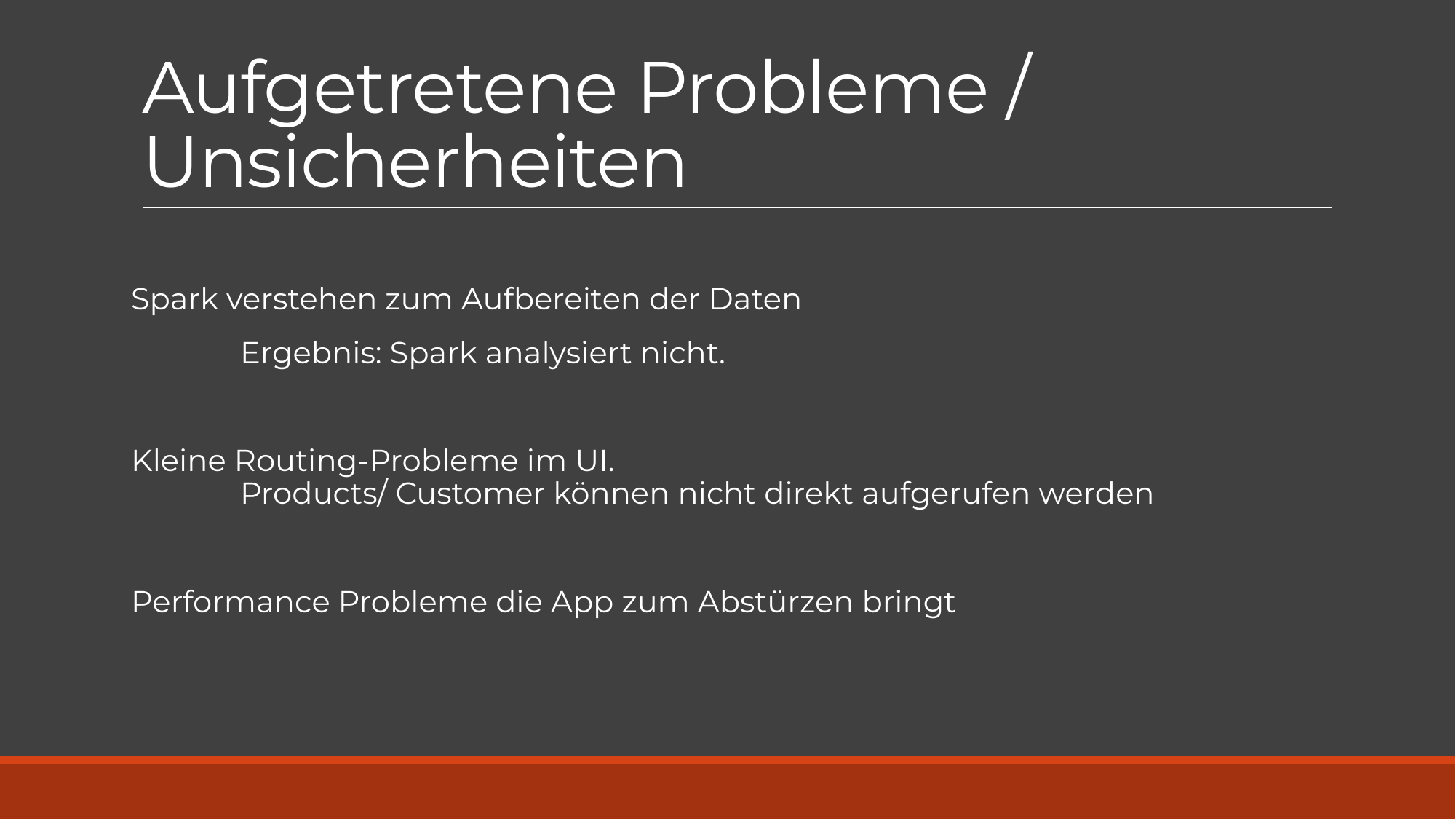

# Aufgetretene Probleme / Unsicherheiten

Spark verstehen zum Aufbereiten der Daten
	Ergebnis: Spark analysiert nicht.

Kleine Routing-Probleme im UI.
	Products/ Customer können nicht direkt aufgerufen werden

Performance Probleme die App zum Abstürzen bringt